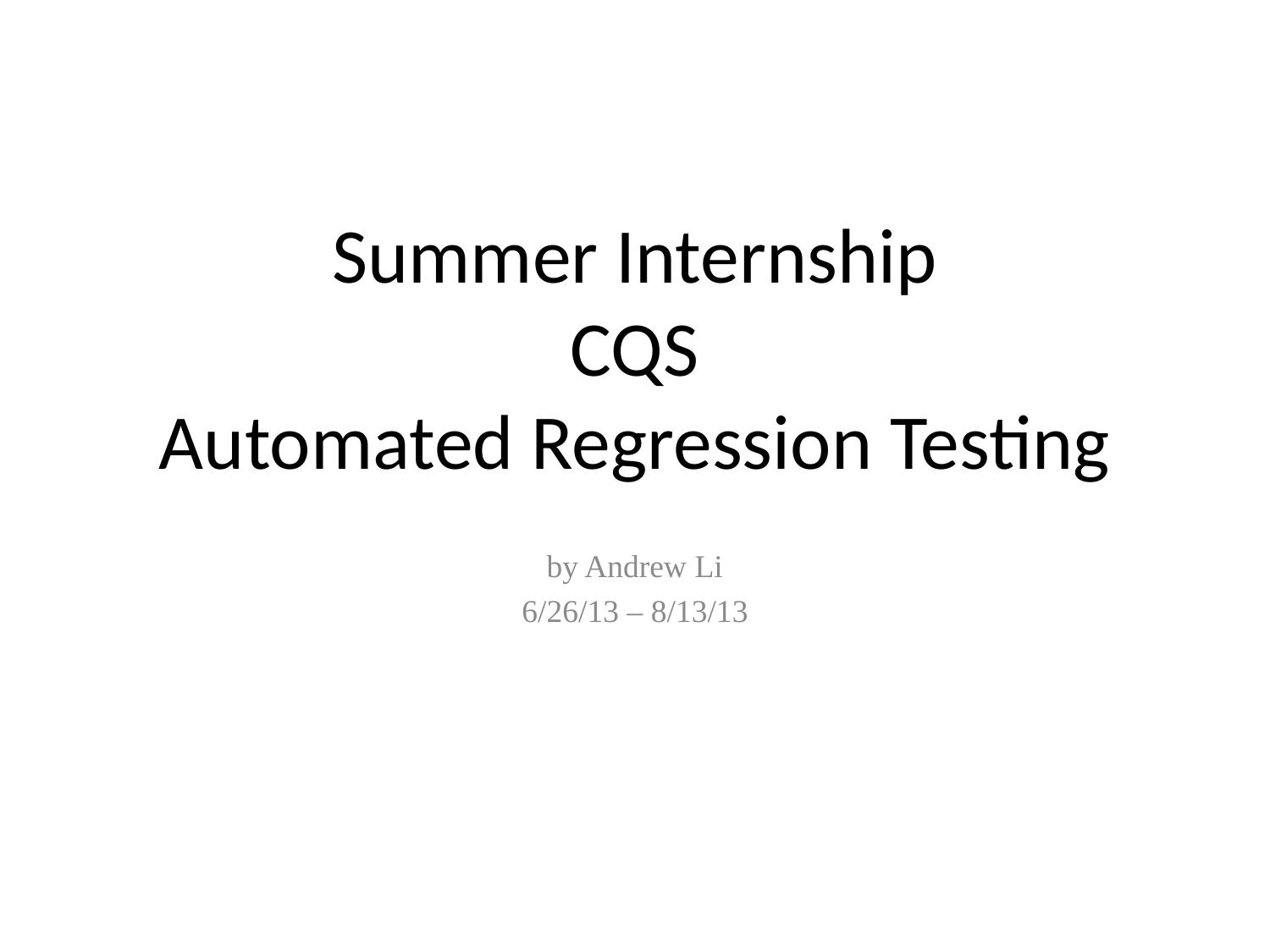

# Summer Internship CQS Automated Regression Testing
by Andrew Li
6/26/13 – 8/13/13